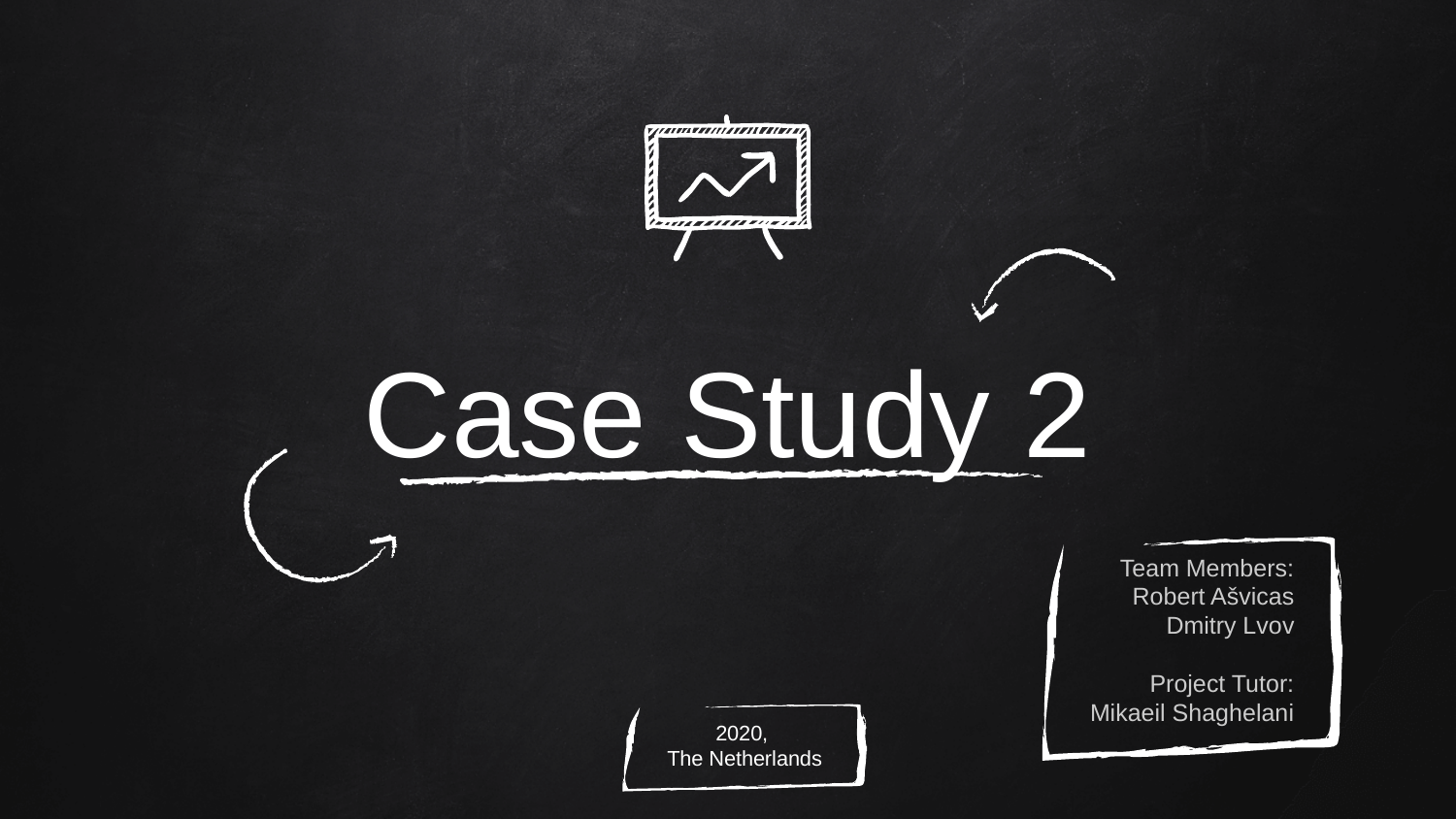

# Case Study 2

Team Members:
Robert Ašvicas
Dmitry Lvov

Project Tutor:
Mikaeil Shaghelani

2020,
The Netherlands